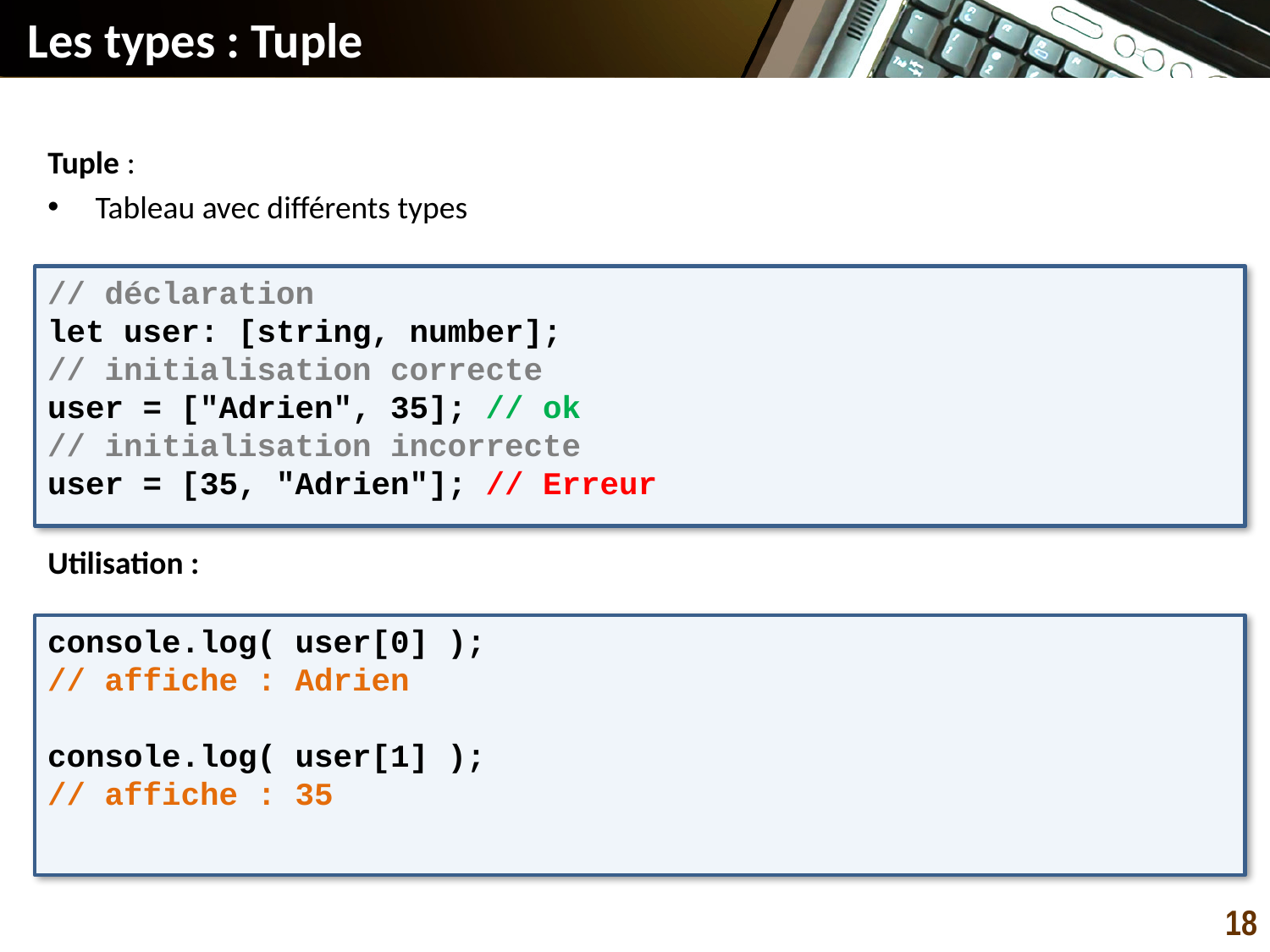

# Les types : Tuple
Tuple :
Tableau avec différents types

Utilisation :

// déclaration
let user: [string, number];
// initialisation correcte
user = ["Adrien", 35]; // ok
// initialisation incorrecte
user = [35, "Adrien"]; // Erreur

console.log( user[0] );
// affiche : Adrien

console.log( user[1] );
// affiche : 35
18